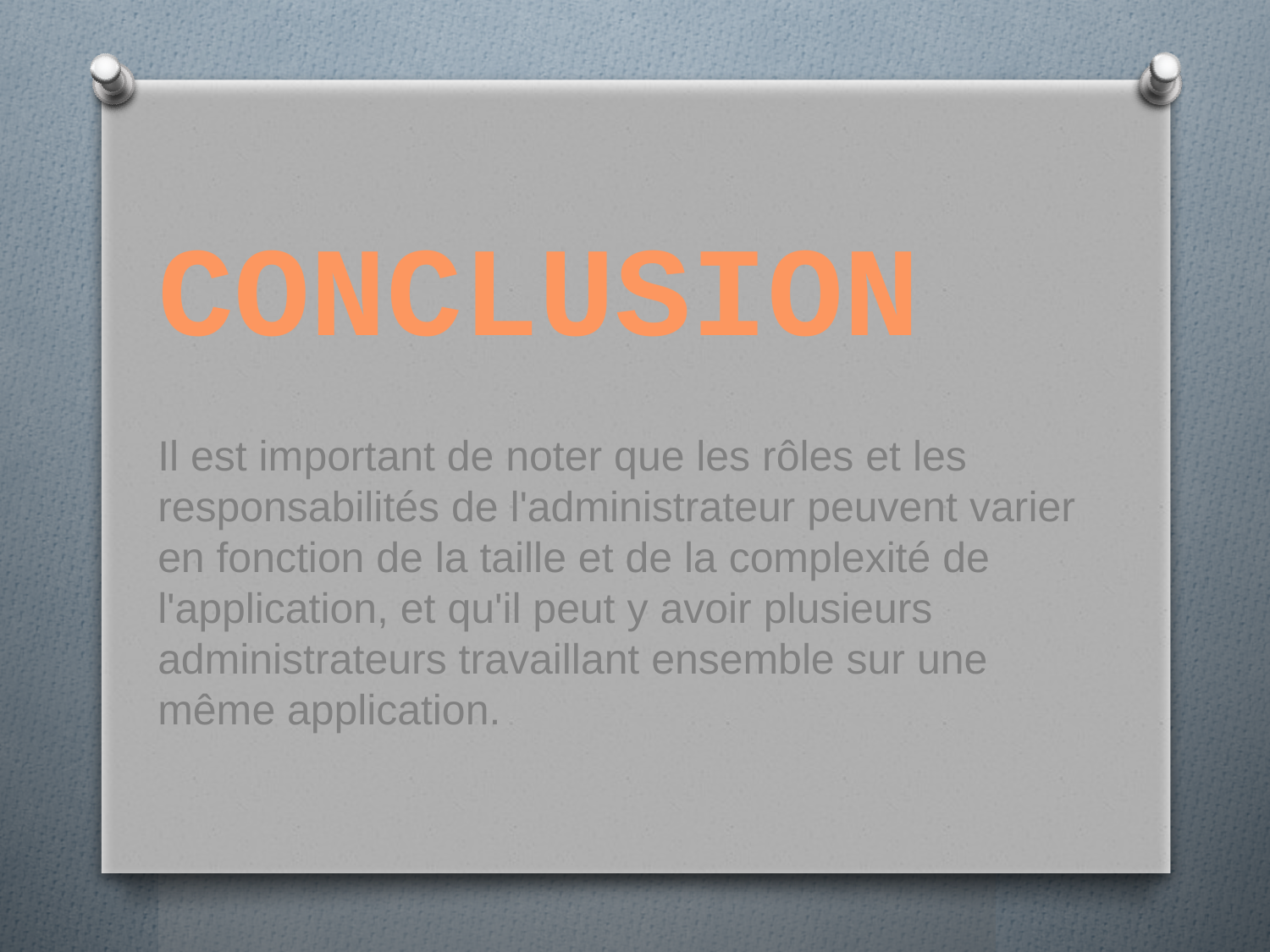

CONCLUSION

Il est important de noter que les rôles et les responsabilités de l'administrateur peuvent varier en fonction de la taille et de la complexité de l'application, et qu'il peut y avoir plusieurs administrateurs travaillant ensemble sur une même application.